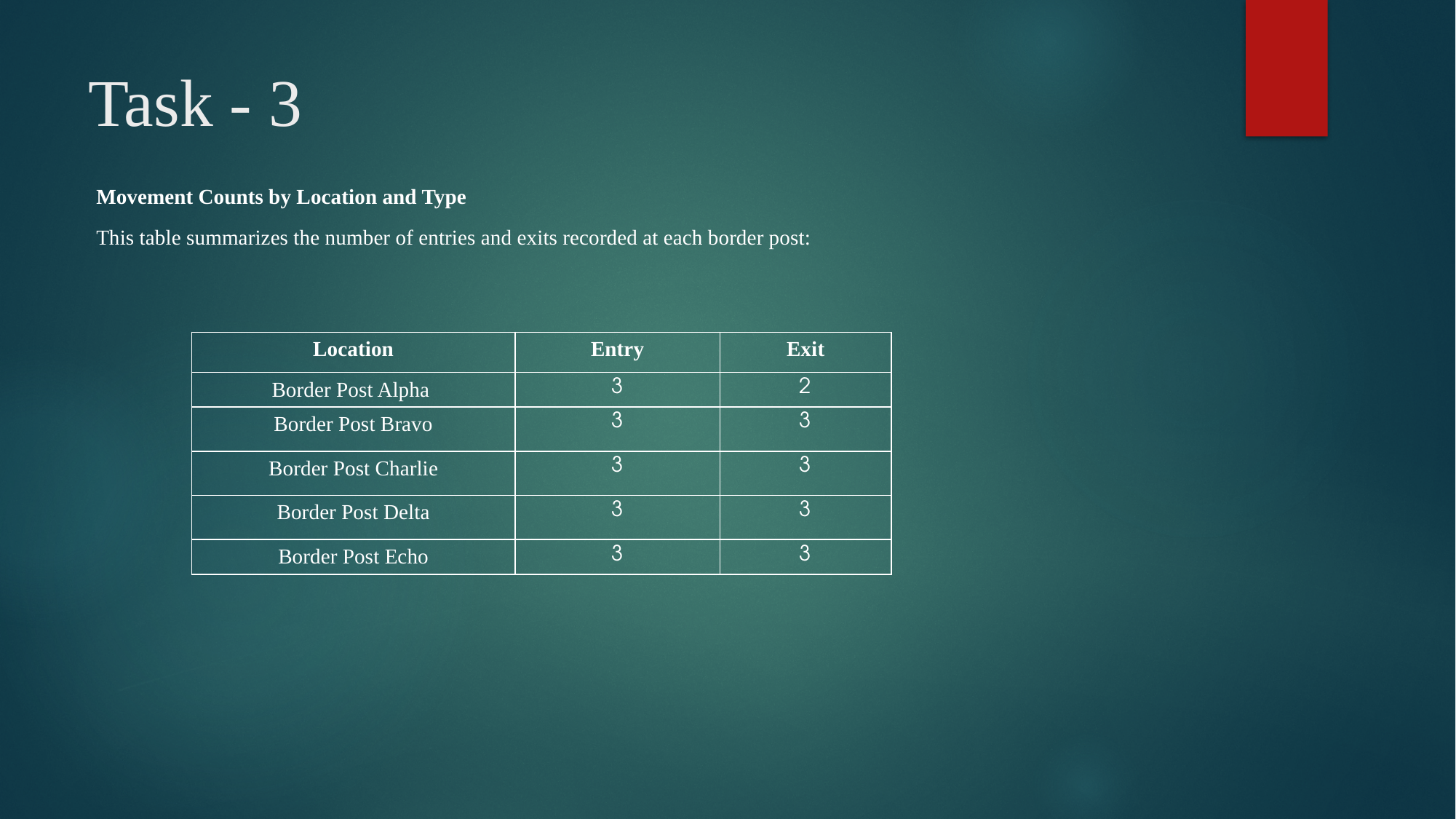

# Task - 3
Movement Counts by Location and Type
This table summarizes the number of entries and exits recorded at each border post:

| Location | Entry | Exit |
| --- | --- | --- |
| Border Post Alpha | 3 | 2 |
| Border Post Bravo | 3 | 3 |
| Border Post Charlie | 3 | 3 |
| Border Post Delta | 3 | 3 |
| Border Post Echo | 3 | 3 |